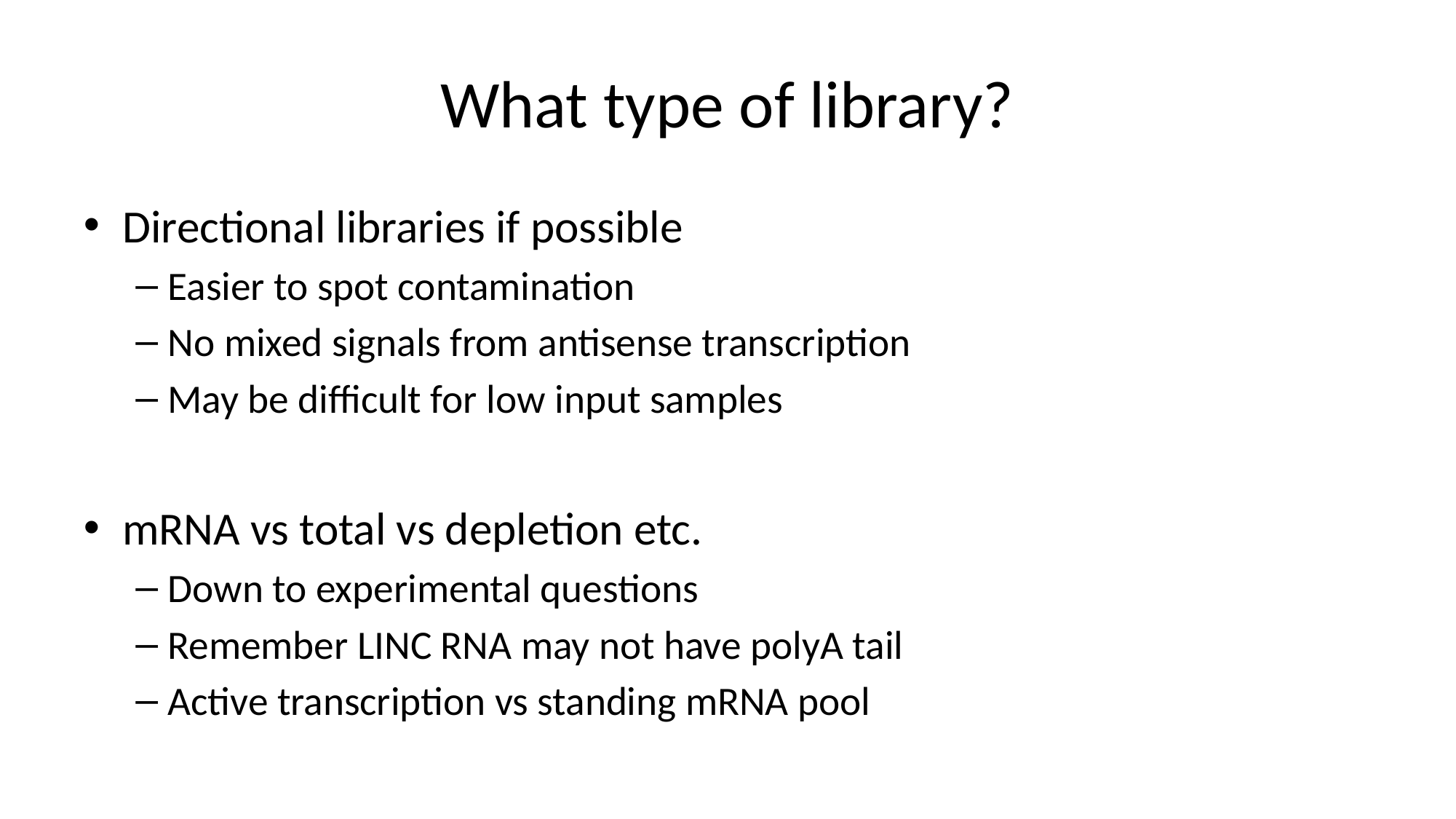

# What type of library?
Directional libraries if possible
Easier to spot contamination
No mixed signals from antisense transcription
May be difficult for low input samples

mRNA vs total vs depletion etc.
Down to experimental questions
Remember LINC RNA may not have polyA tail
Active transcription vs standing mRNA pool